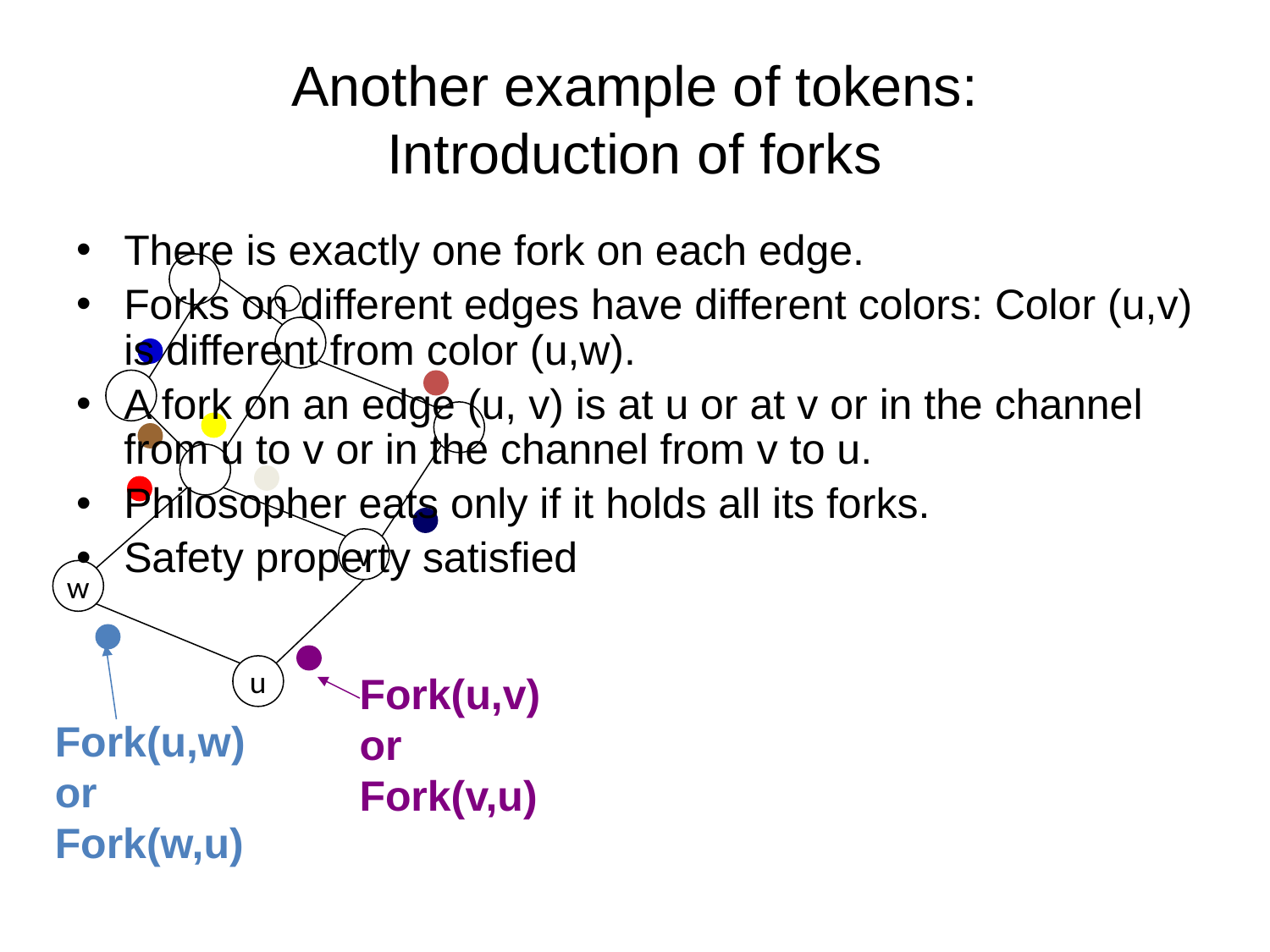

# Another example of tokens: Introduction of forks
There is exactly one fork on each edge.
Forks on different edges have different colors: Color (u,v) is different from color (u,w).
A fork on an edge (u, v) is at u or at v or in the channel from u to v or in the channel from v to u.
Philosopher eats only if it holds all its forks.
Safety property satisfied

v
w

u
Fork(u,v) or
Fork(v,u)

Fork(u,w) or Fork(w,u)